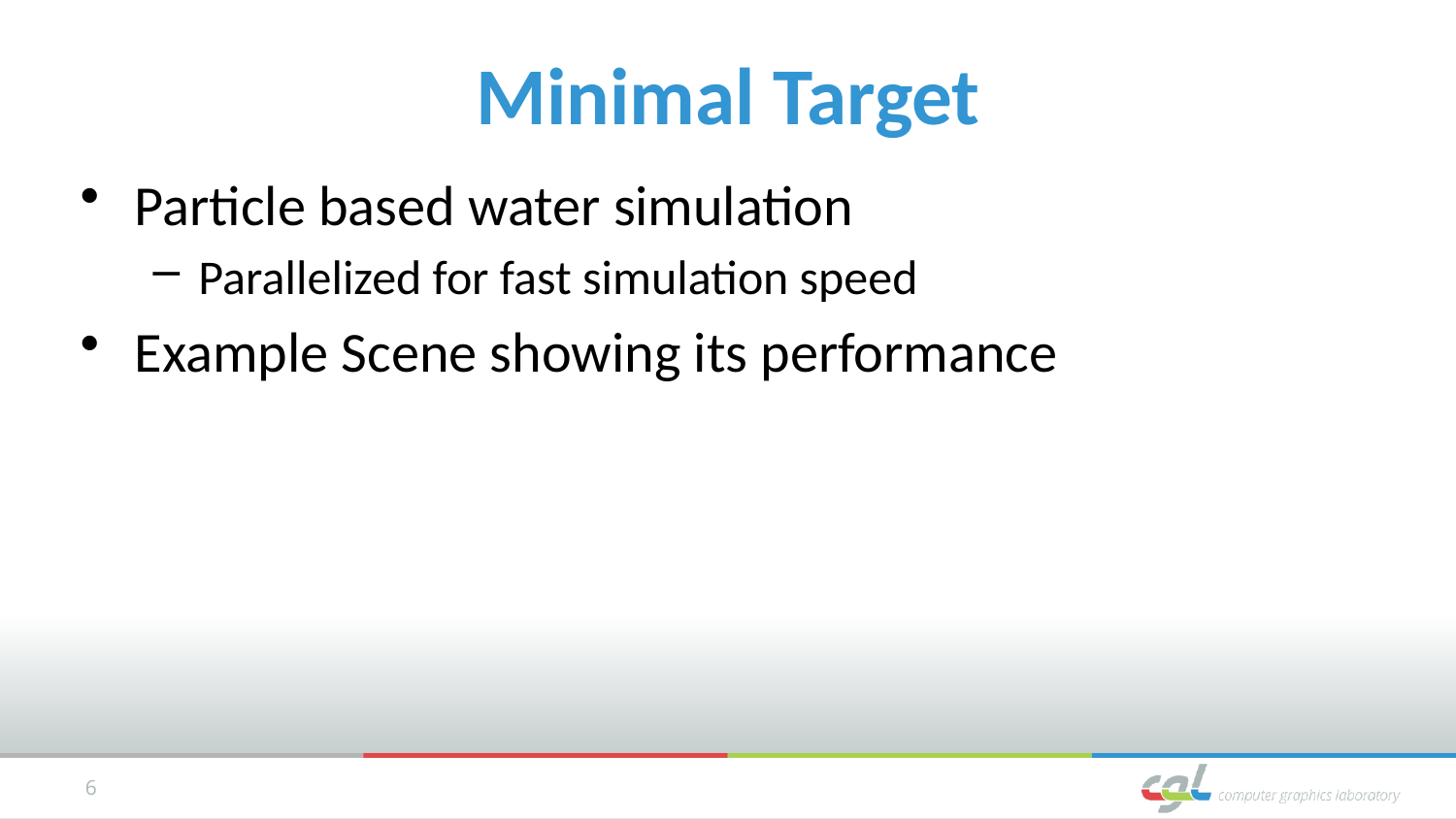

# Minimal Target
Particle based water simulation
Parallelized for fast simulation speed
Example Scene showing its performance
6